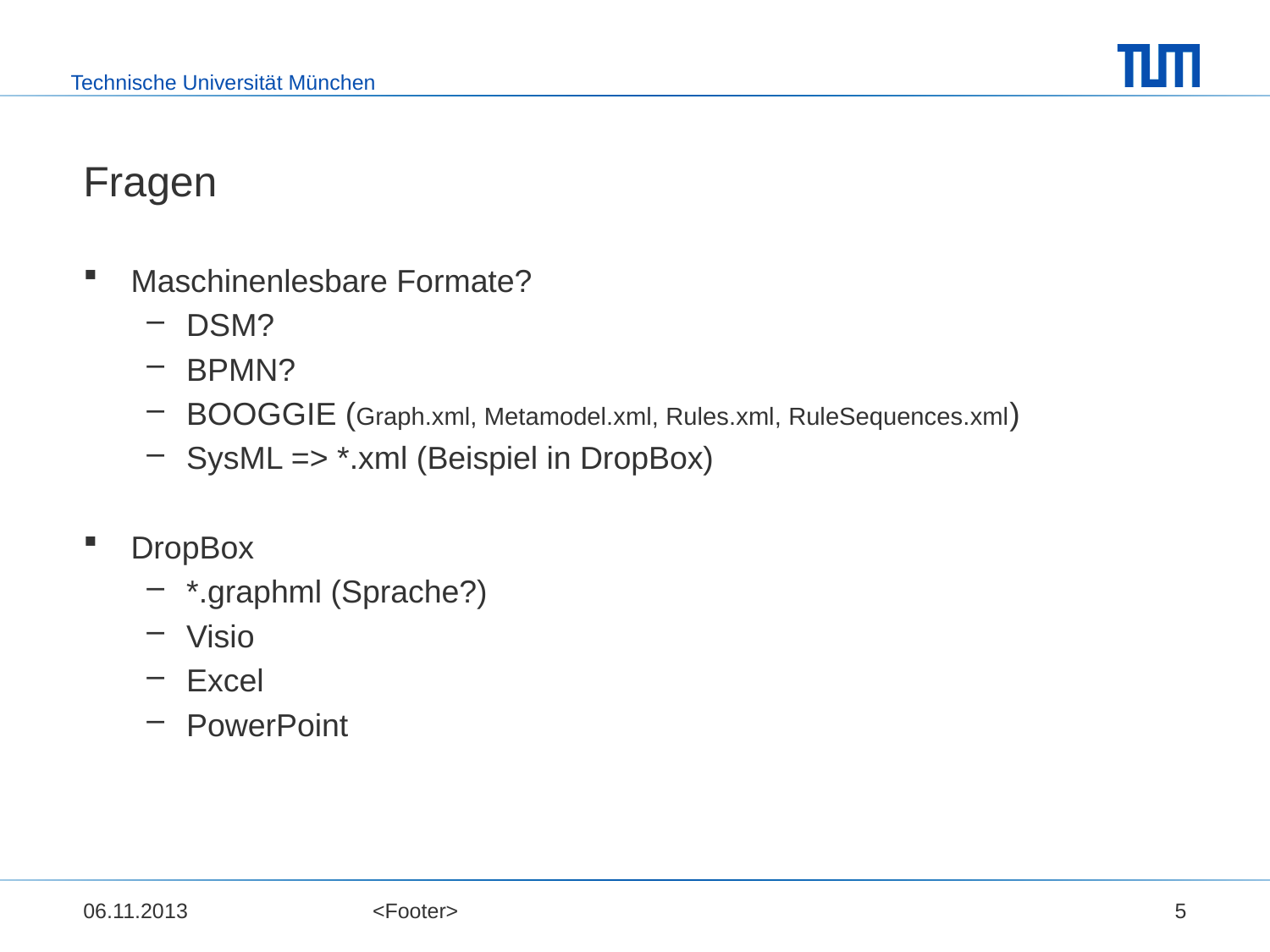

# Fragen
Maschinenlesbare Formate?
DSM?
BPMN?
BOOGGIE (Graph.xml, Metamodel.xml, Rules.xml, RuleSequences.xml)
SysML => *.xml (Beispiel in DropBox)

DropBox
*.graphml (Sprache?)
Visio
Excel
PowerPoint
06.11.2013
<Footer>
5